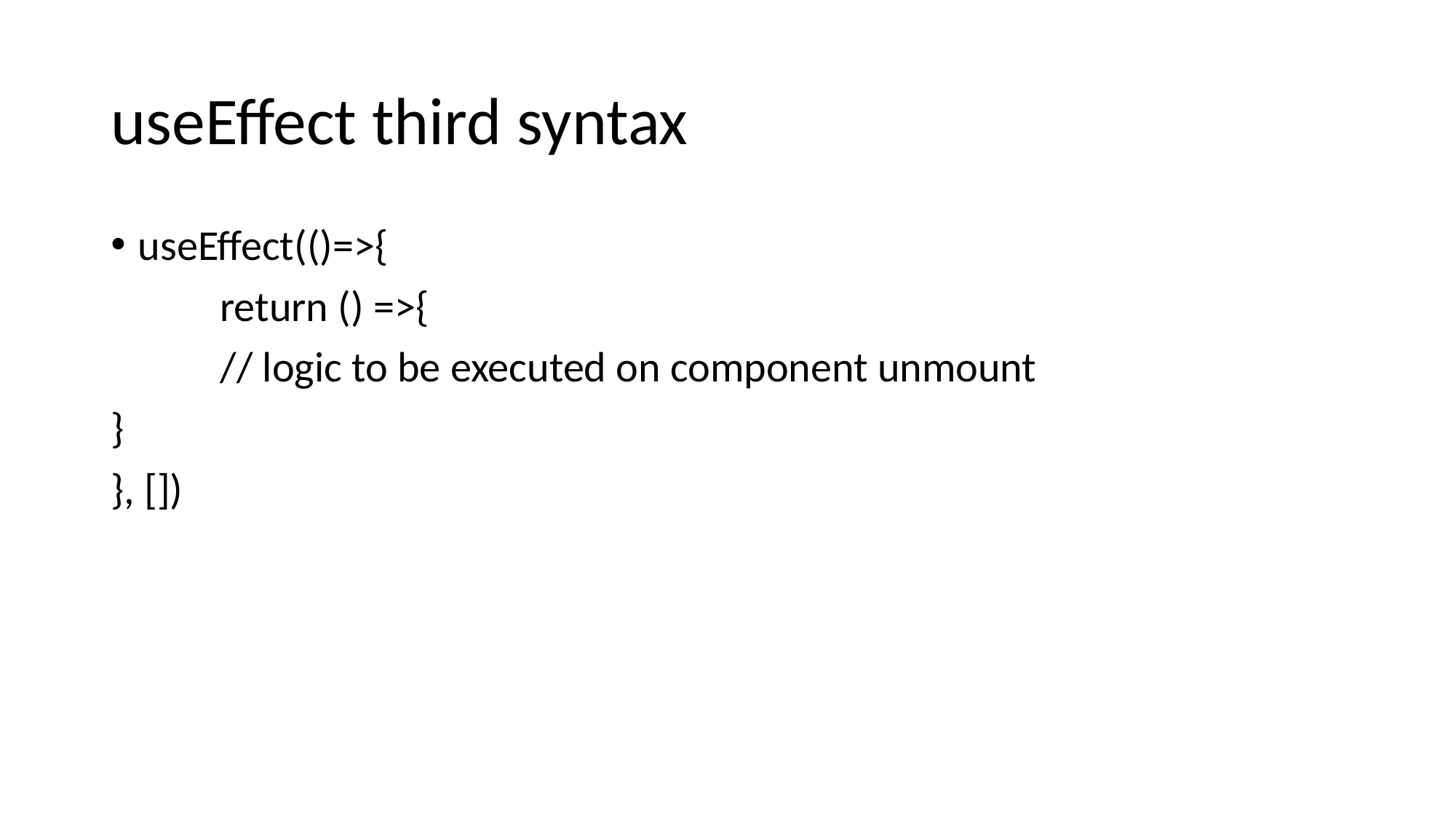

# useEffect third syntax
useEffect(()=>{
	return () =>{
	// logic to be executed on component unmount
}
}, [])